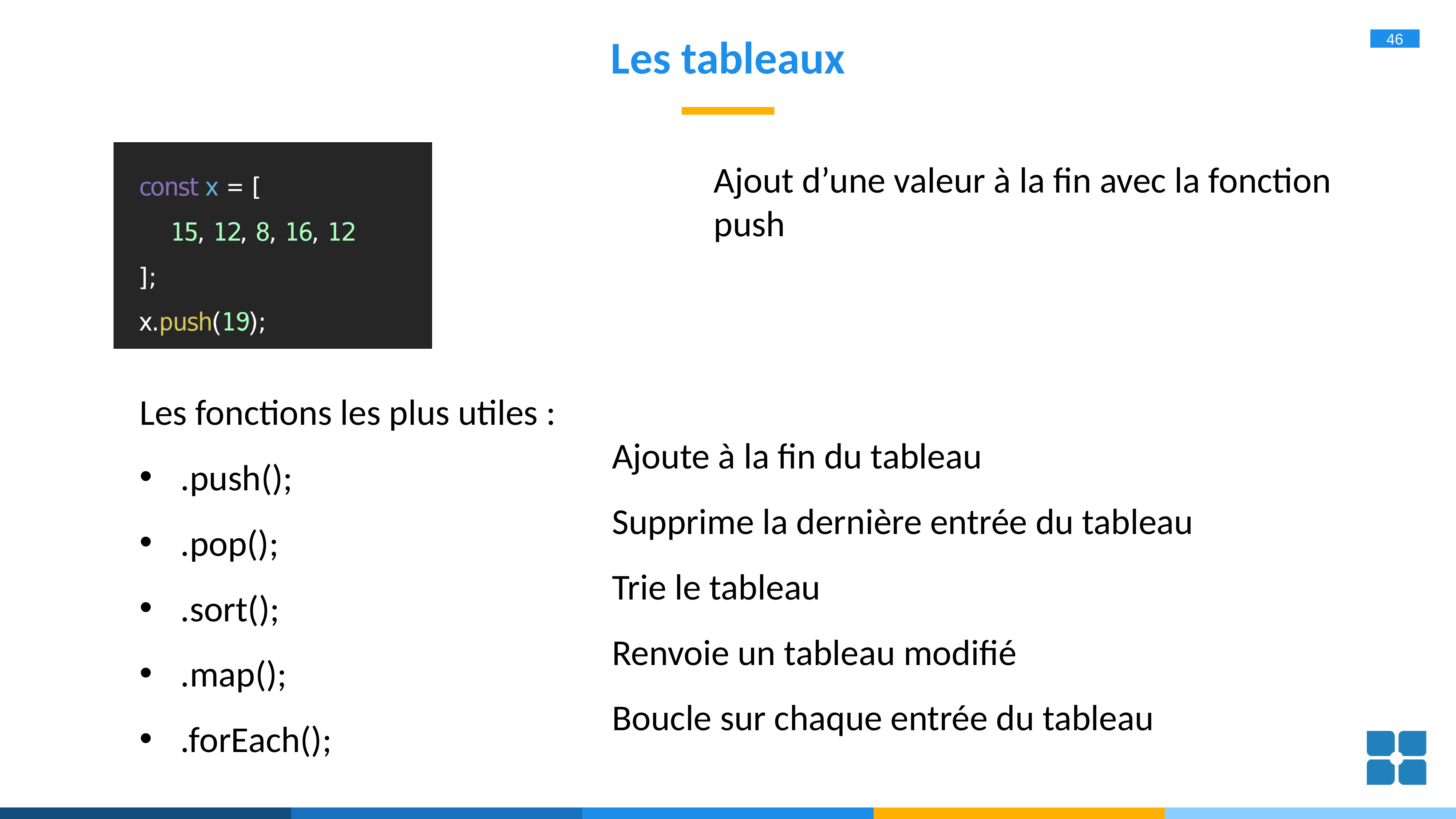

# Les tableaux
const x = [
    15, 12, 8, 16, 12
];
x.push(19);
Ajout d’une valeur à la fin avec la fonction push

Ajoute à la fin du tableau
Supprime la dernière entrée du tableau
Trie le tableau
Renvoie un tableau modifié
Boucle sur chaque entrée du tableau
Les fonctions les plus utiles :
.push();
.pop();
.sort();
.map();
.forEach();